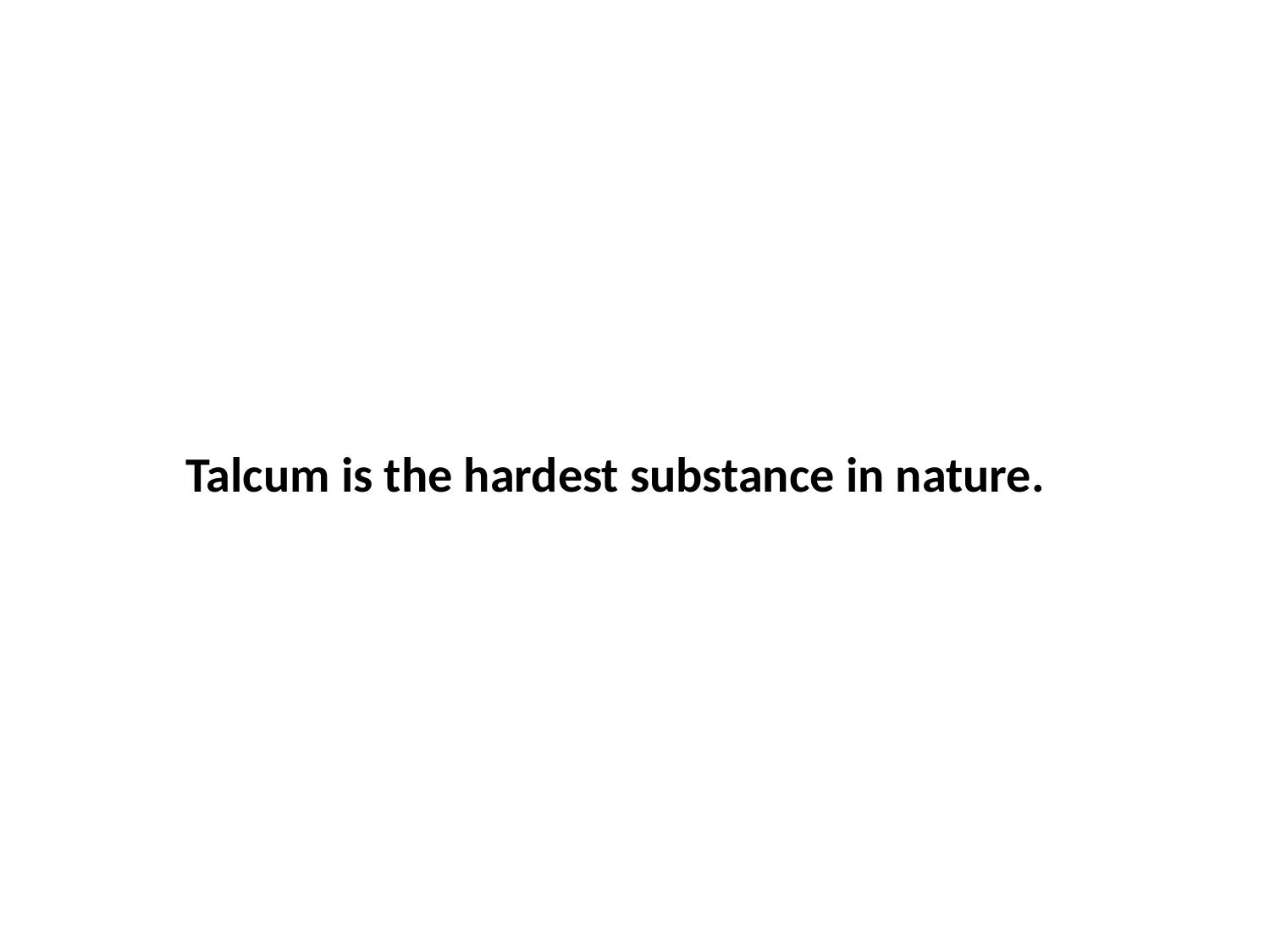

Talcum is the hardest substance in nature.